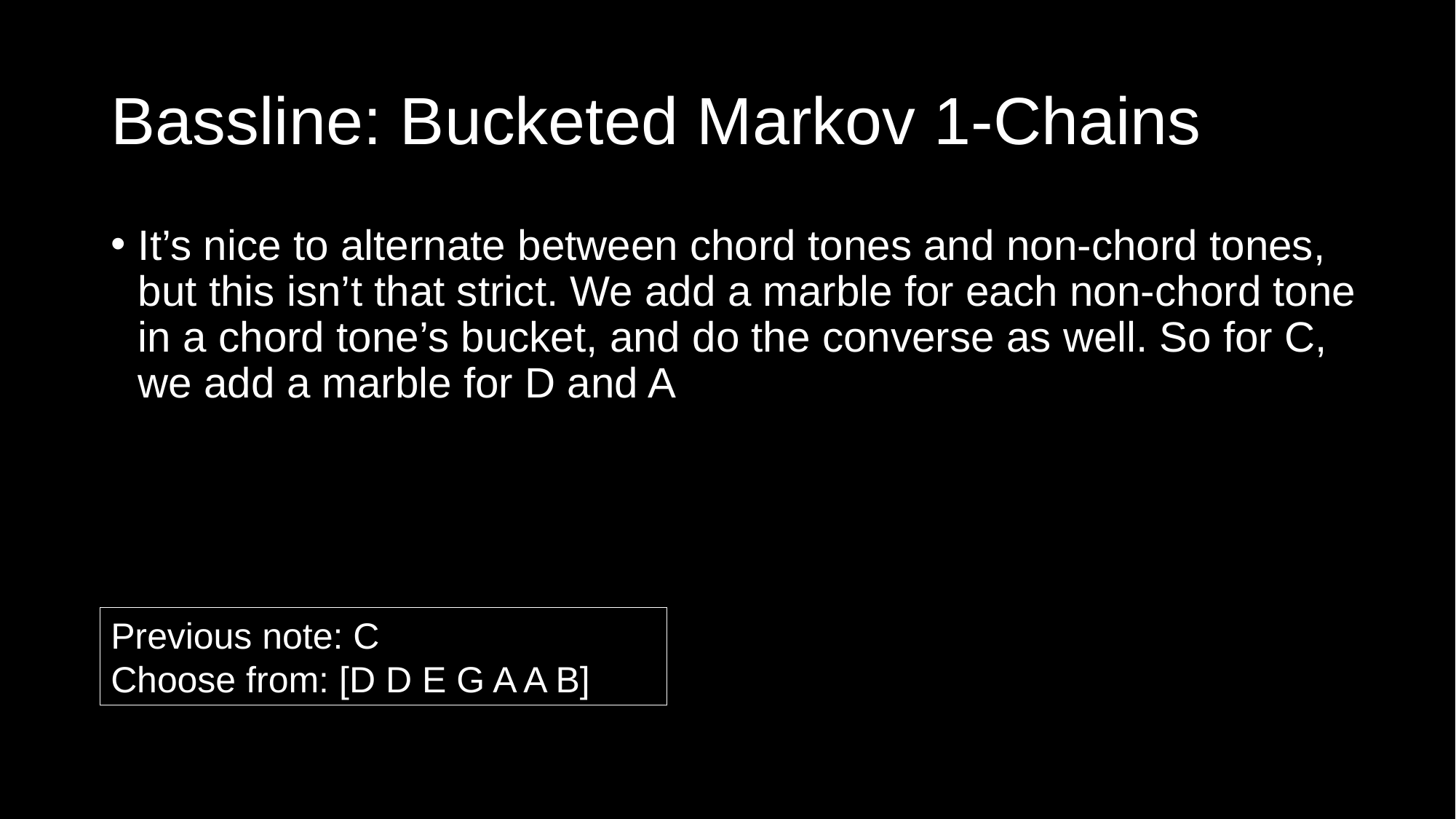

# Bassline: Bucketed Markov 1-Chains
It’s nice to alternate between chord tones and non-chord tones, but this isn’t that strict. We add a marble for each non-chord tone in a chord tone’s bucket, and do the converse as well. So for C, we add a marble for D and A
Previous note: C
Choose from: [D D E G A A B]
|  | C | D | E | G | A | B |
| --- | --- | --- | --- | --- | --- | --- |
| C | .05 |  |  |  |  |  |
| D |  | .05 |  |  |  |  |
| E |  |  | .05 |  |  |  |
| G |  |  |  | .05 |  |  |
| A |  |  |  |  | .05 |  |
| B |  |  |  |  |  | .05 |